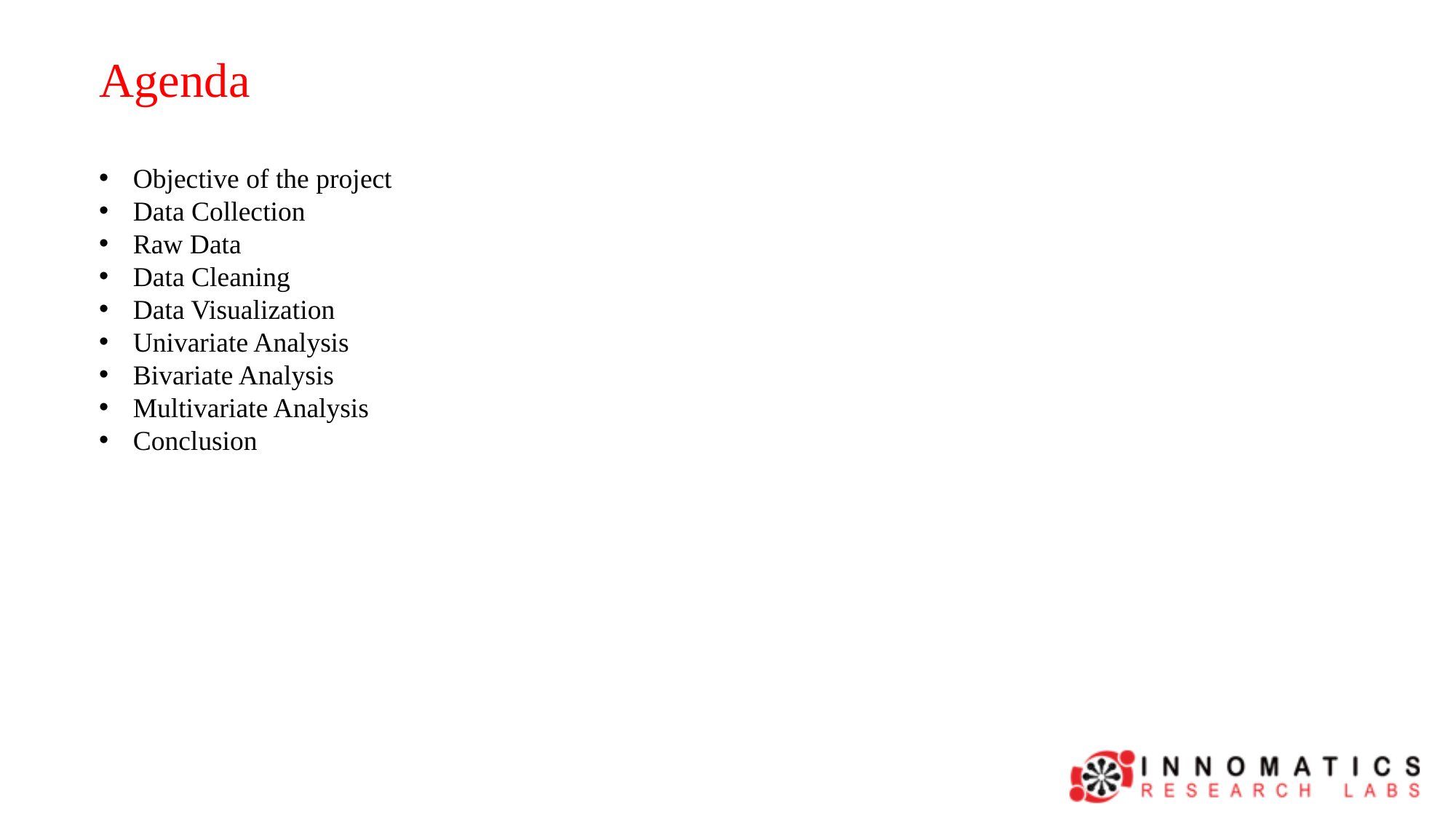

Agenda
Objective of the project
Data Collection
Raw Data
Data Cleaning
Data Visualization
Univariate Analysis
Bivariate Analysis
Multivariate Analysis
Conclusion